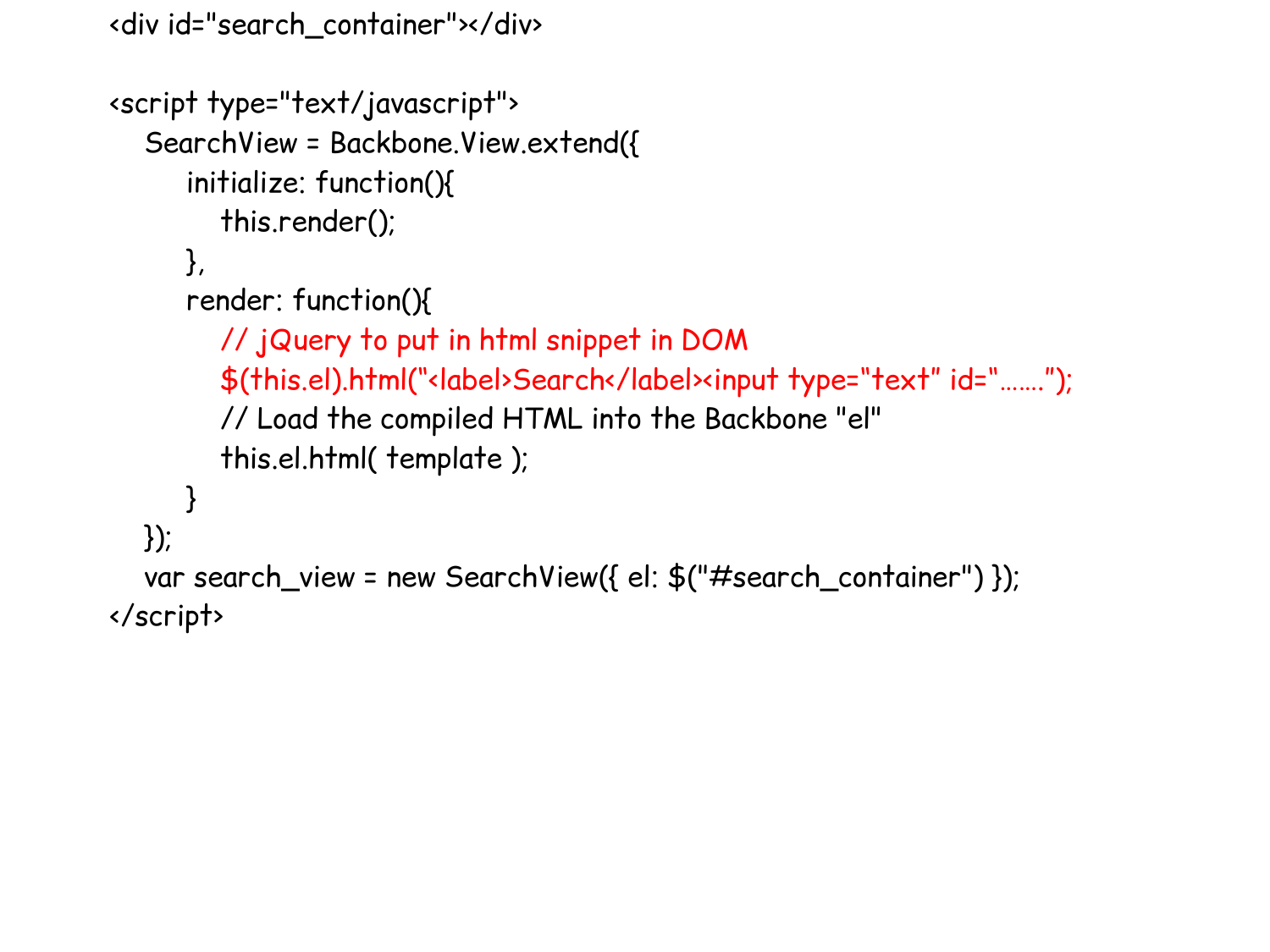

<div id="search_container"></div>

    <script type="text/javascript">
        SearchView = Backbone.View.extend({
             initialize: function(){
                 this.render();
             },
             render: function(){
                 // jQuery to put in html snippet in DOM
                 $(this.el).html(“<label>Search</label><input type=“text” id=“…….”);
                 // Load the compiled HTML into the Backbone "el"
                 this.el.html( template );
             }
        });
        var search_view = new SearchView({ el: $("#search_container") });
    </script>